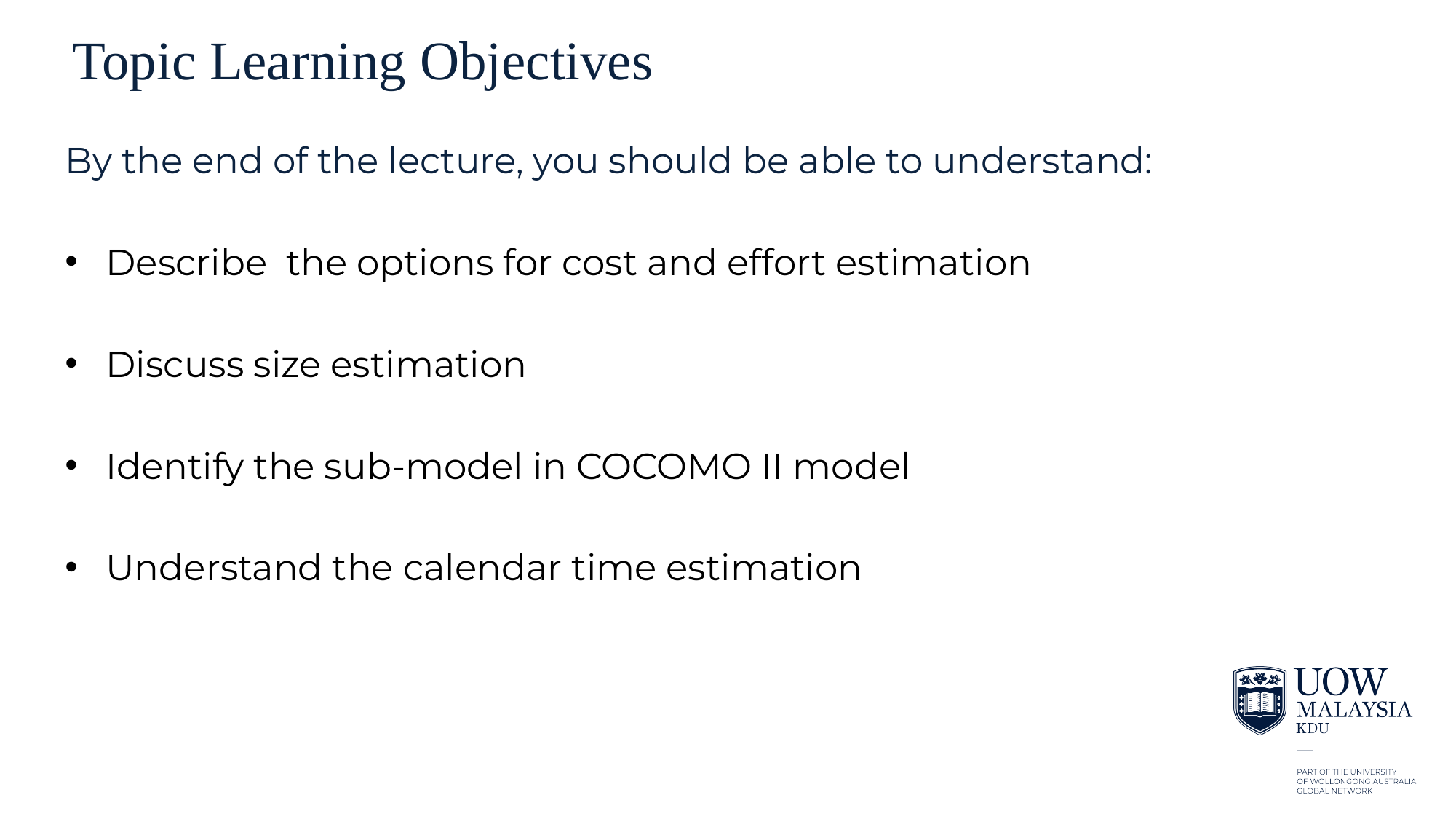

# Topic Learning Objectives
By the end of the lecture, you should be able to understand:

Describe  the options for cost and effort estimation

Discuss size estimation

Identify the sub-model in COCOMO II model

Understand the calendar time estimation